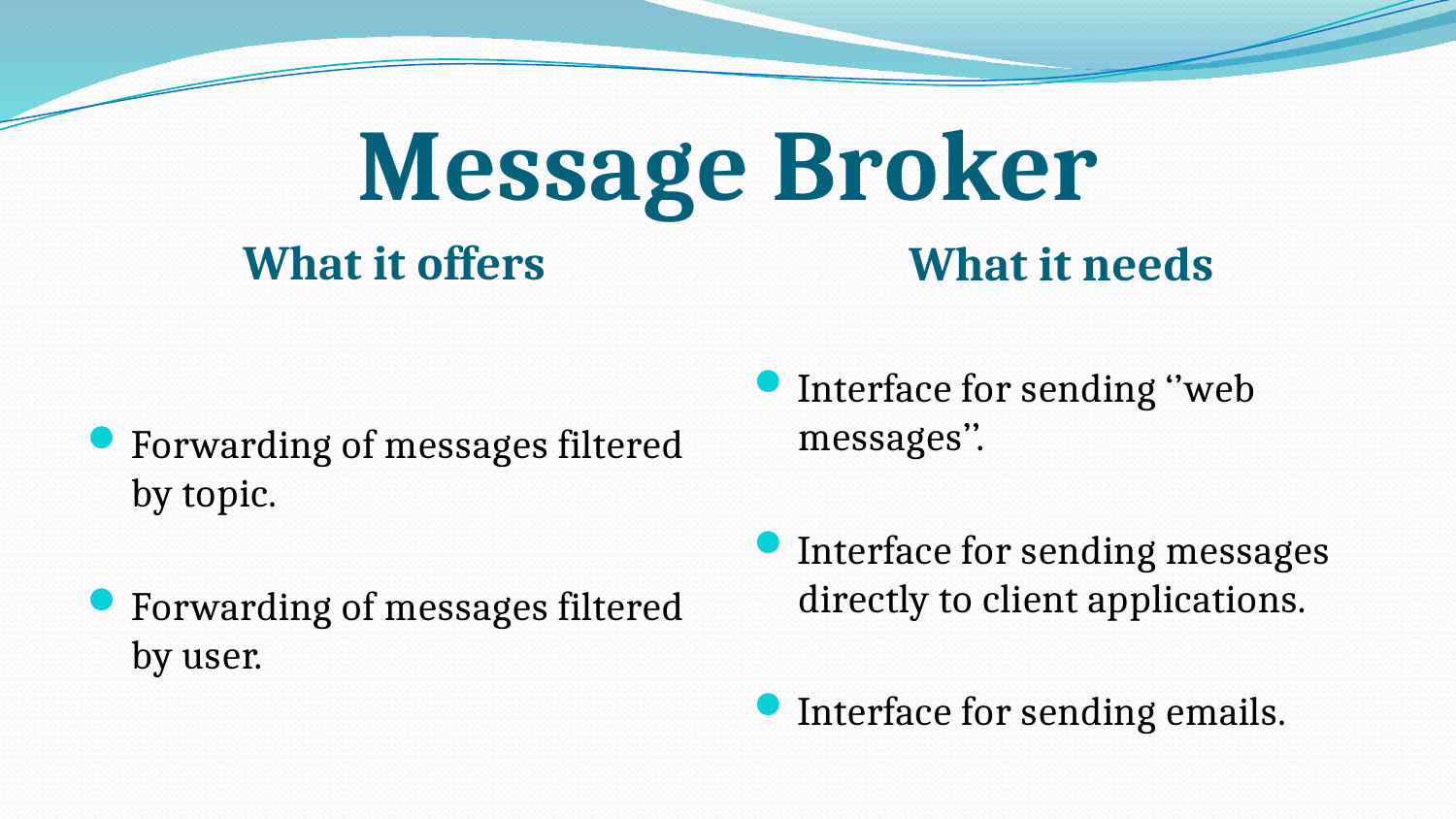

# Message Broker
What it offers
What it needs

Forwarding of messages filtered by topic.

Forwarding of messages filtered by user.

Interface for sending ‘’web messages’’.

Interface for sending messages directly to client applications.

Interface for sending emails.